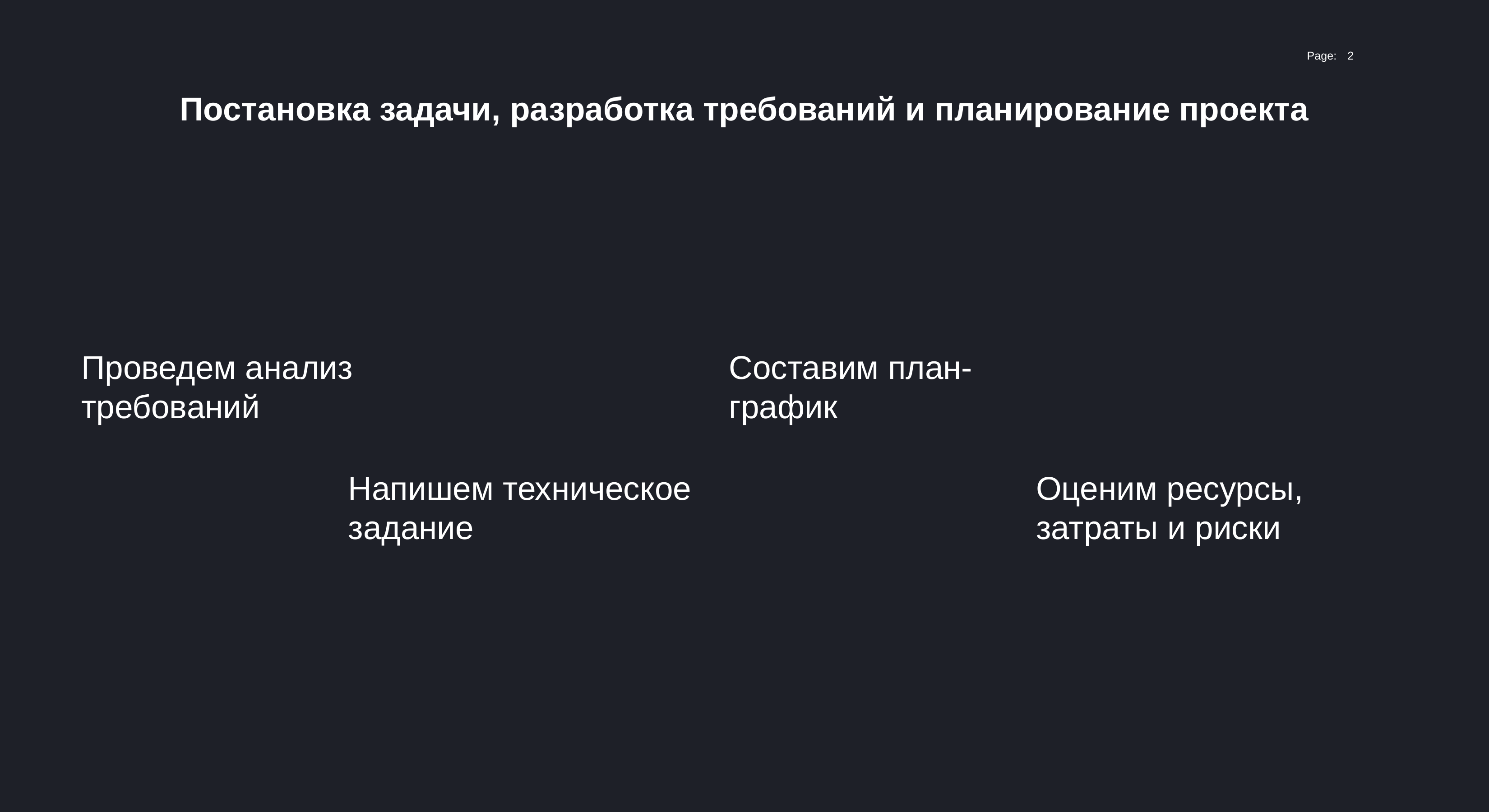

2
Постановка задачи, разработка требований и планирование проекта
Проведем анализ требований
Составим план-график
Напишем техническое задание
Оценим ресурсы, затраты и риски